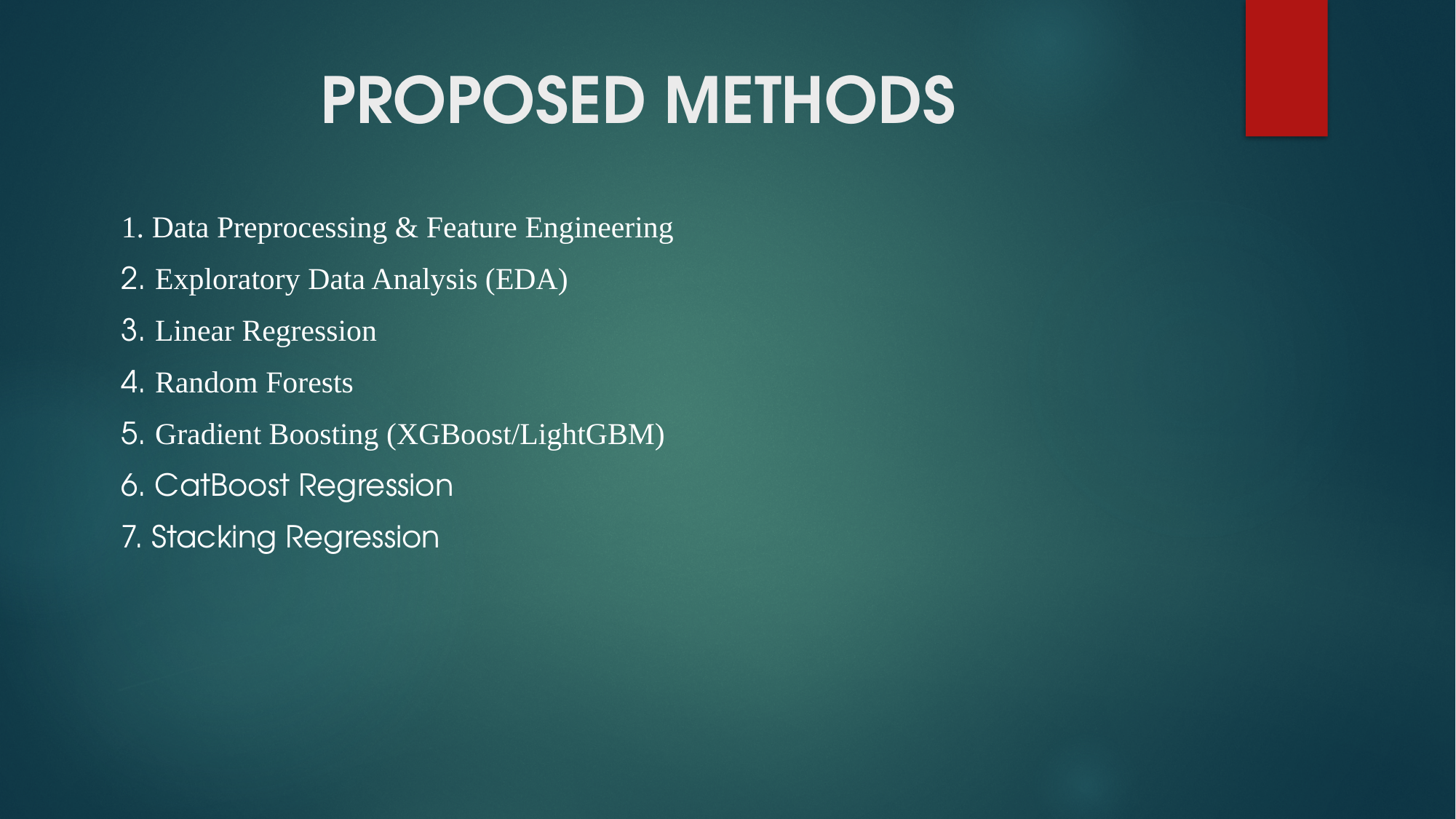

# PROPOSED METHODS
1. Data Preprocessing & Feature Engineering
2. Exploratory Data Analysis (EDA)
3. Linear Regression
4. Random Forests
5. Gradient Boosting (XGBoost/LightGBM)
6. CatBoost Regression
7. Stacking Regression